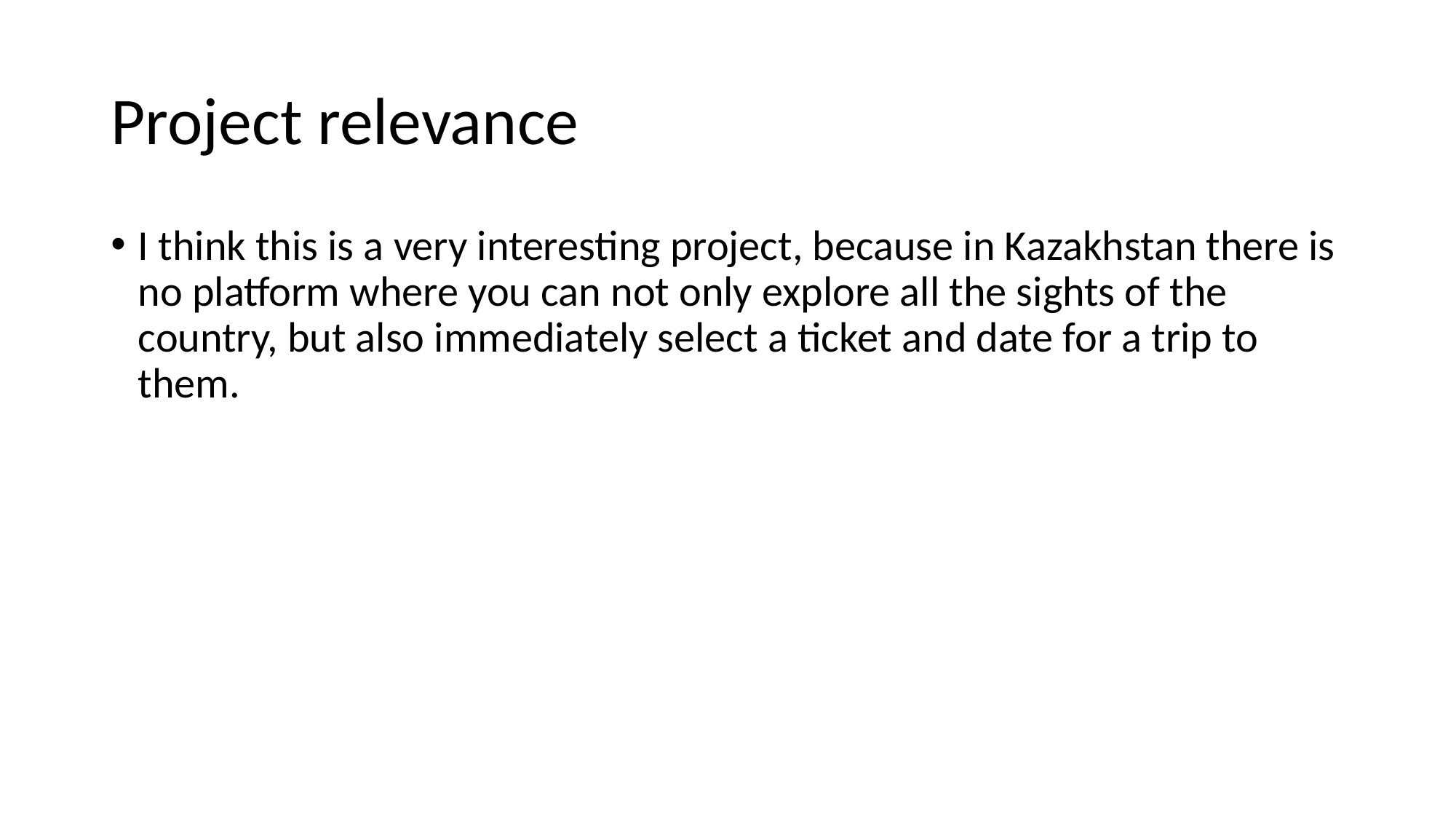

# Project relevance
I think this is a very interesting project, because in Kazakhstan there is no platform where you can not only explore all the sights of the country, but also immediately select a ticket and date for a trip to them.